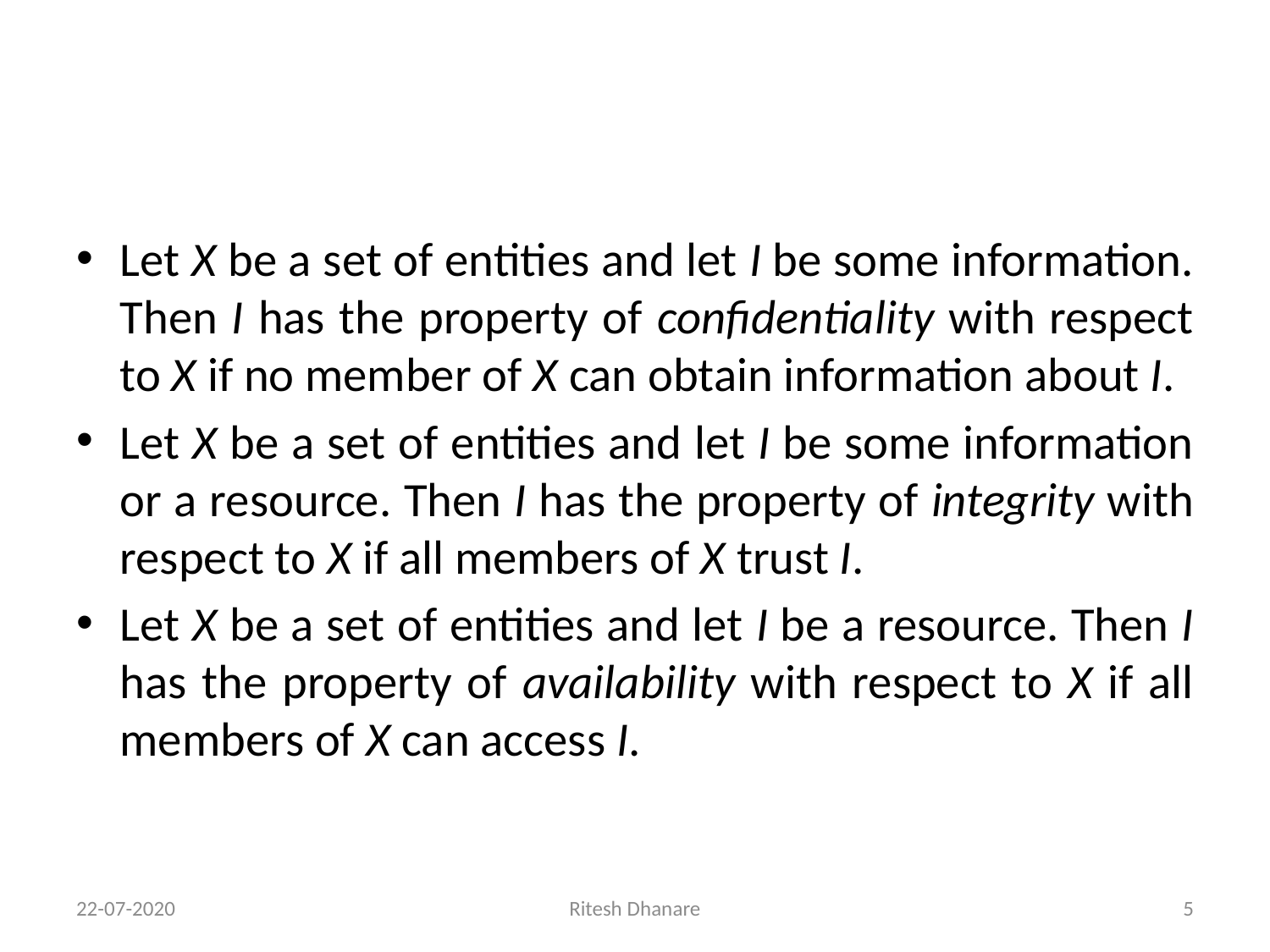

#
Let X be a set of entities and let I be some information. Then I has the property of confidentiality with respect to X if no member of X can obtain information about I.
Let X be a set of entities and let I be some information or a resource. Then I has the property of integrity with respect to X if all members of X trust I.
Let X be a set of entities and let I be a resource. Then I has the property of availability with respect to X if all members of X can access I.
22-07-2020
Ritesh Dhanare
5